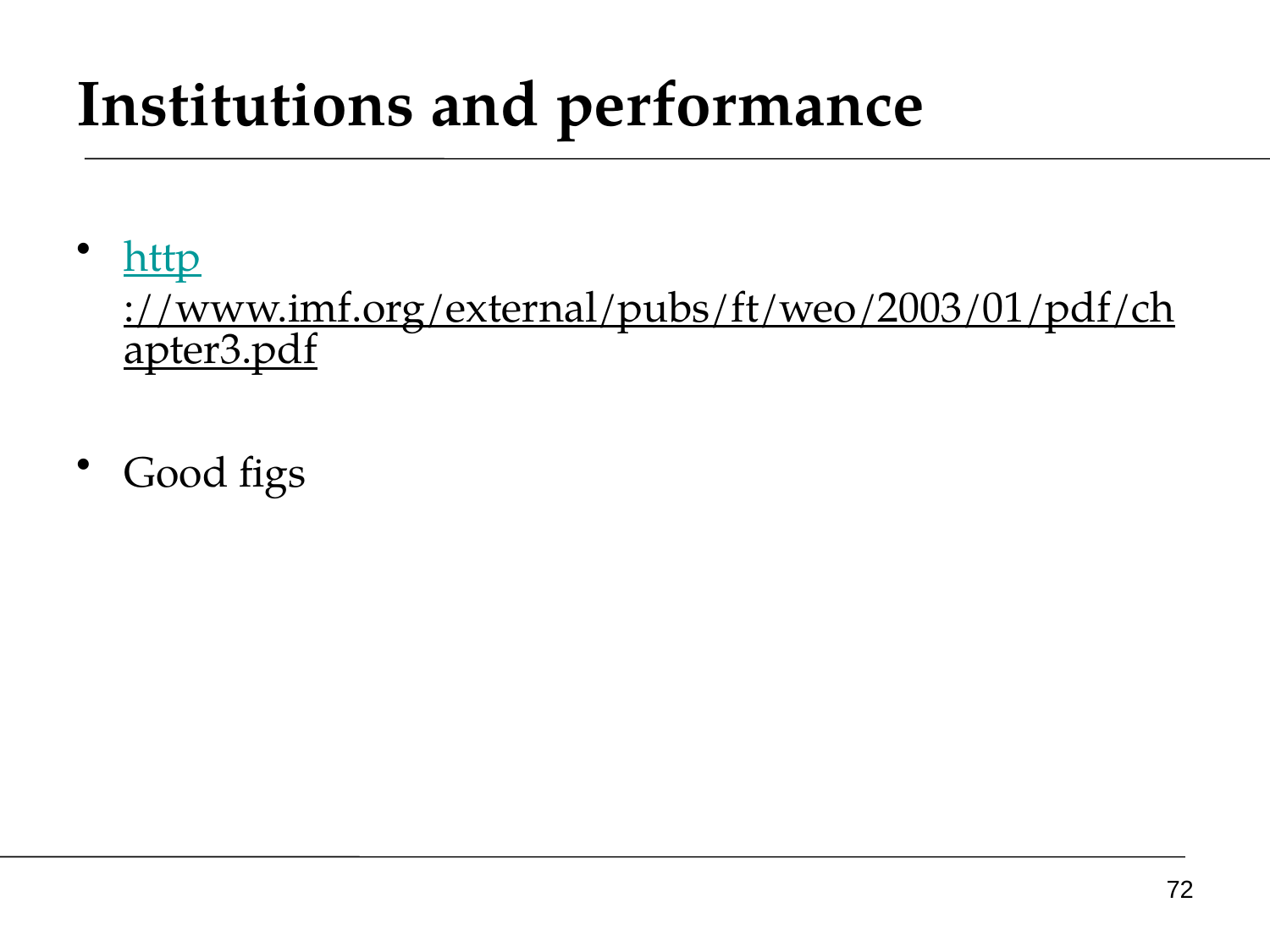

# Institutions and performance
http://www.imf.org/external/pubs/ft/weo/2003/01/pdf/chapter3.pdf
Good figs

72